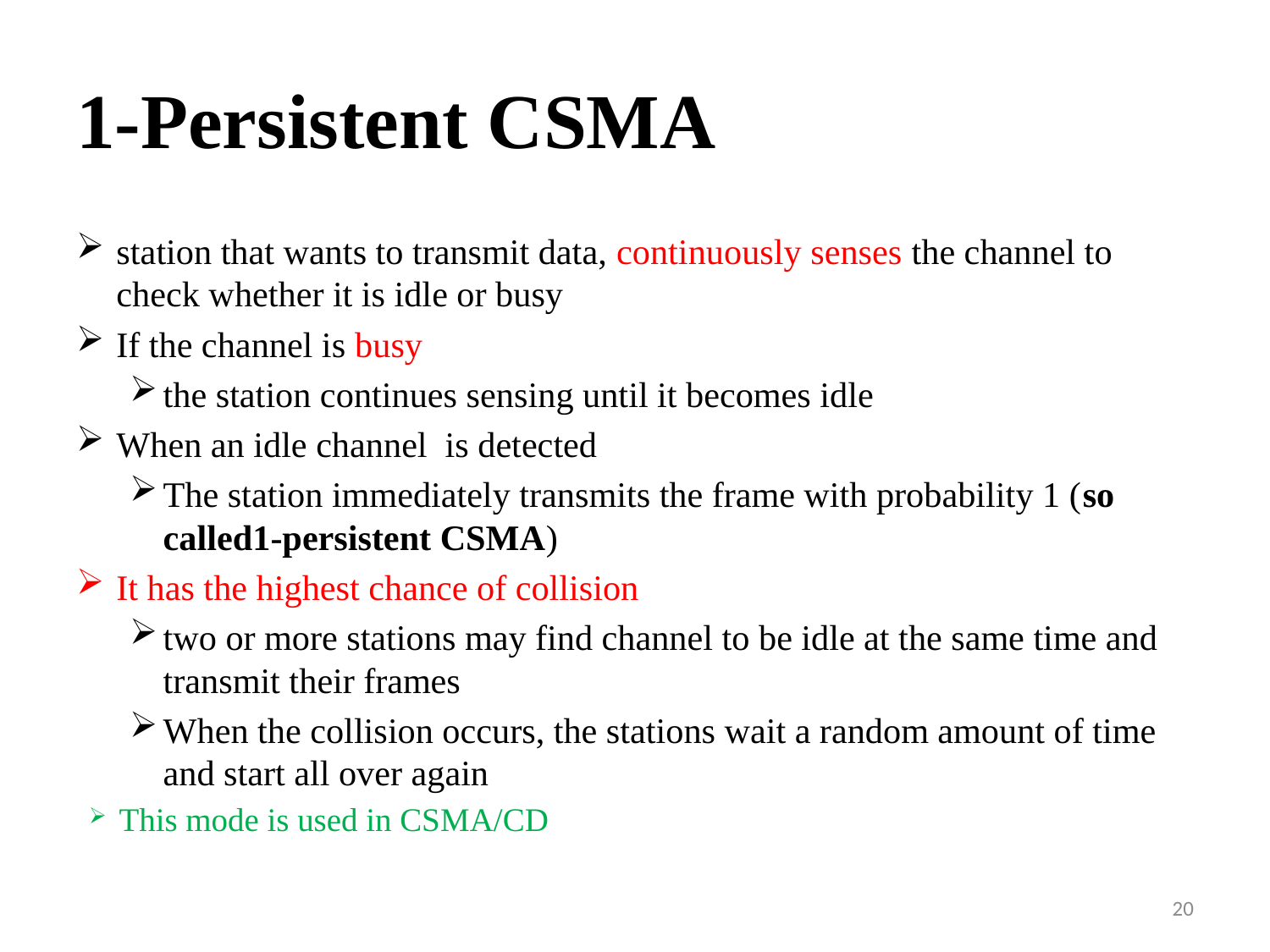

# 1-Persistent CSMA
station that wants to transmit data, continuously senses the channel to check whether it is idle or busy
If the channel is busy
the station continues sensing until it becomes idle
When an idle channel  is detected
The station immediately transmits the frame with probability 1 (so called1-persistent CSMA)
It has the highest chance of collision
two or more stations may find channel to be idle at the same time and transmit their frames
When the collision occurs, the stations wait a random amount of time and start all over again
This mode is used in CSMA/CD

20